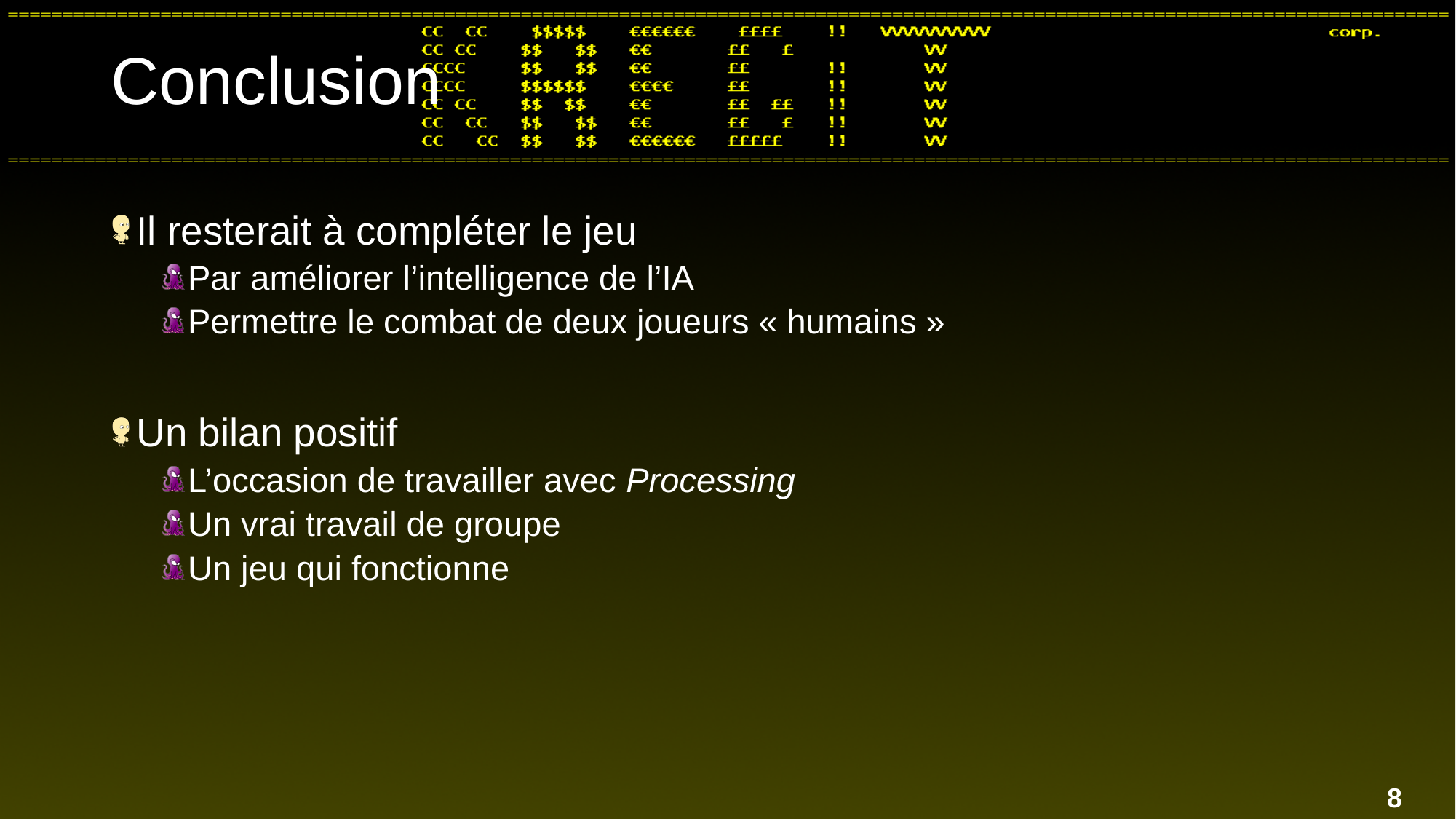

# Conclusion
Il resterait à compléter le jeu
Par améliorer l’intelligence de l’IA
Permettre le combat de deux joueurs « humains »

Un bilan positif
L’occasion de travailler avec Processing
Un vrai travail de groupe
Un jeu qui fonctionne

8